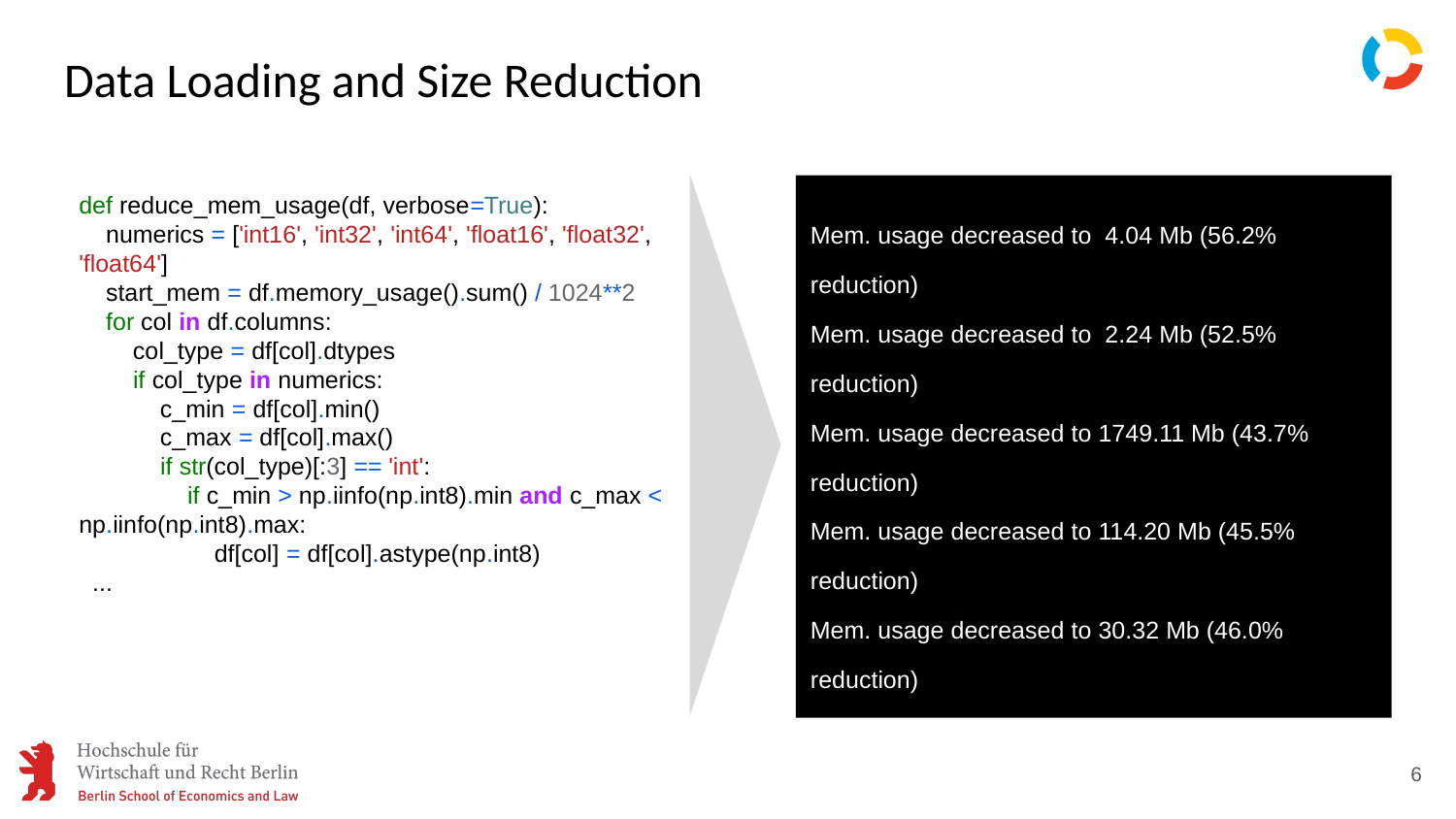

# Data Loading and Size Reduction
def reduce_mem_usage(df, verbose=True):
    numerics = ['int16', 'int32', 'int64', 'float16', 'float32', 'float64']
    start_mem = df.memory_usage().sum() / 1024**2
    for col in df.columns:
        col_type = df[col].dtypes
        if col_type in numerics:
            c_min = df[col].min()
            c_max = df[col].max()
            if str(col_type)[:3] == 'int':
                if c_min > np.iinfo(np.int8).min and c_max < np.iinfo(np.int8).max:
                    df[col] = df[col].astype(np.int8)
  ...
Mem. usage decreased to  4.04 Mb (56.2% reduction)
Mem. usage decreased to  2.24 Mb (52.5% reduction)
Mem. usage decreased to 1749.11 Mb (43.7% reduction)
Mem. usage decreased to 114.20 Mb (45.5% reduction)
Mem. usage decreased to 30.32 Mb (46.0% reduction)

6